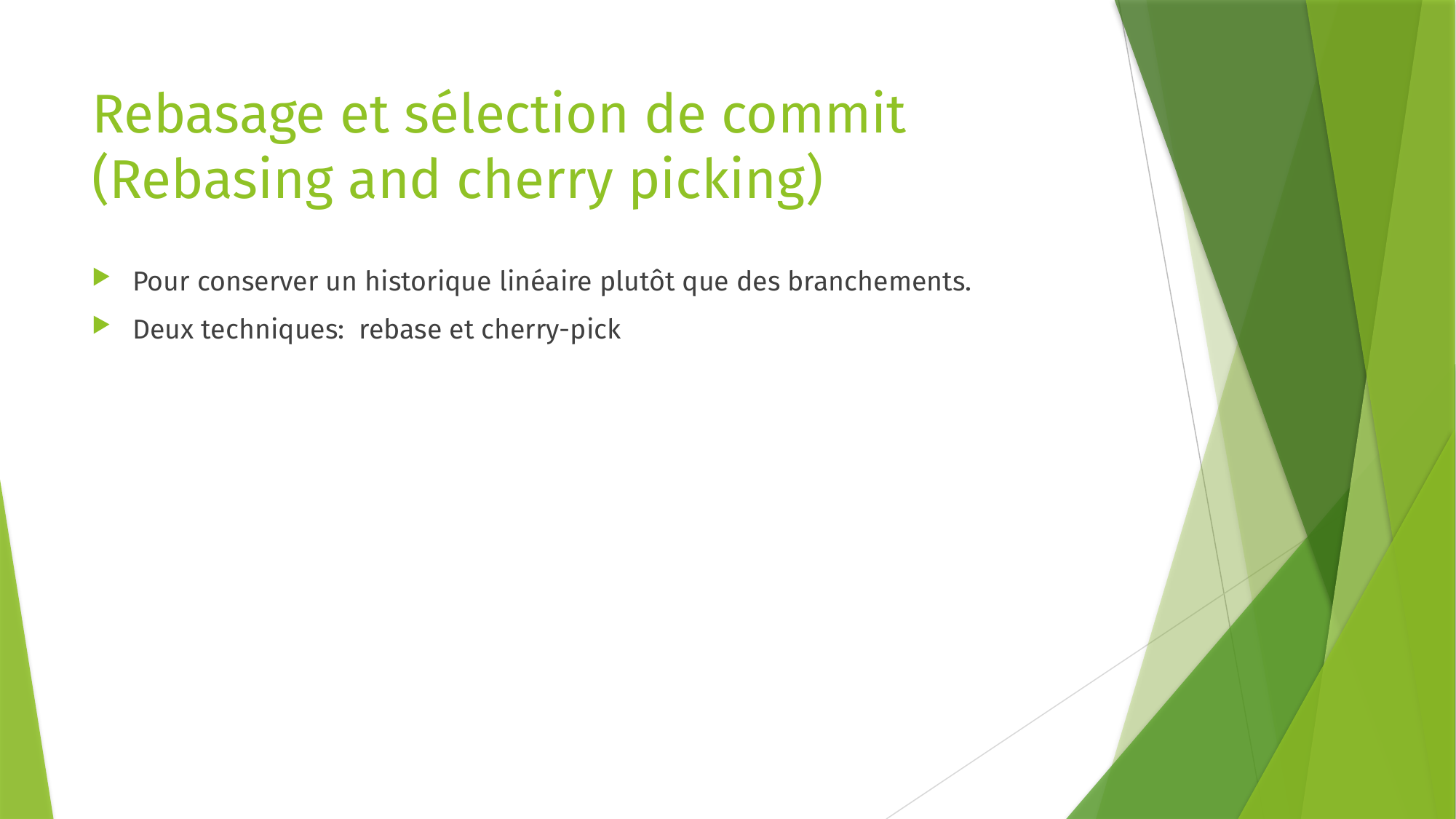

# Rebasage et sélection de commit (Rebasing and cherry picking)
Pour conserver un historique linéaire plutôt que des branchements.
Deux techniques:  rebase et cherry-pick